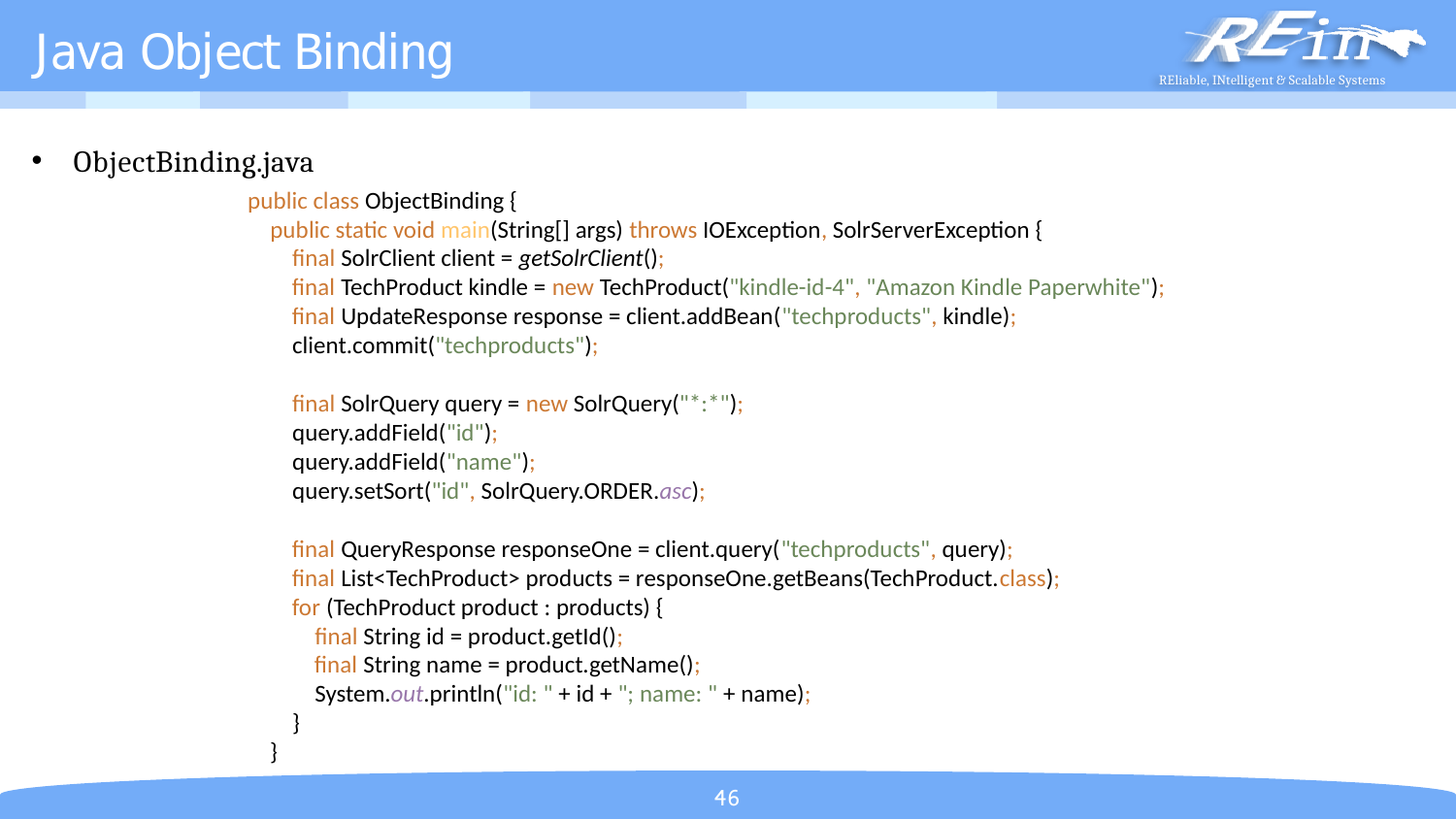

# Java Object Binding
ObjectBinding.java
public class ObjectBinding {
    public static void main(String[] args) throws IOException, SolrServerException {
        final SolrClient client = getSolrClient();
        final TechProduct kindle = new TechProduct("kindle-id-4", "Amazon Kindle Paperwhite");
        final UpdateResponse response = client.addBean("techproducts", kindle);
        client.commit("techproducts");
        final SolrQuery query = new SolrQuery("*:*");
        query.addField("id");
        query.addField("name");
        query.setSort("id", SolrQuery.ORDER.asc);
        final QueryResponse responseOne = client.query("techproducts", query);
        final List<TechProduct> products = responseOne.getBeans(TechProduct.class);
        for (TechProduct product : products) {
            final String id = product.getId();
            final String name = product.getName();
            System.out.println("id: " + id + "; name: " + name);
        }
    }
46